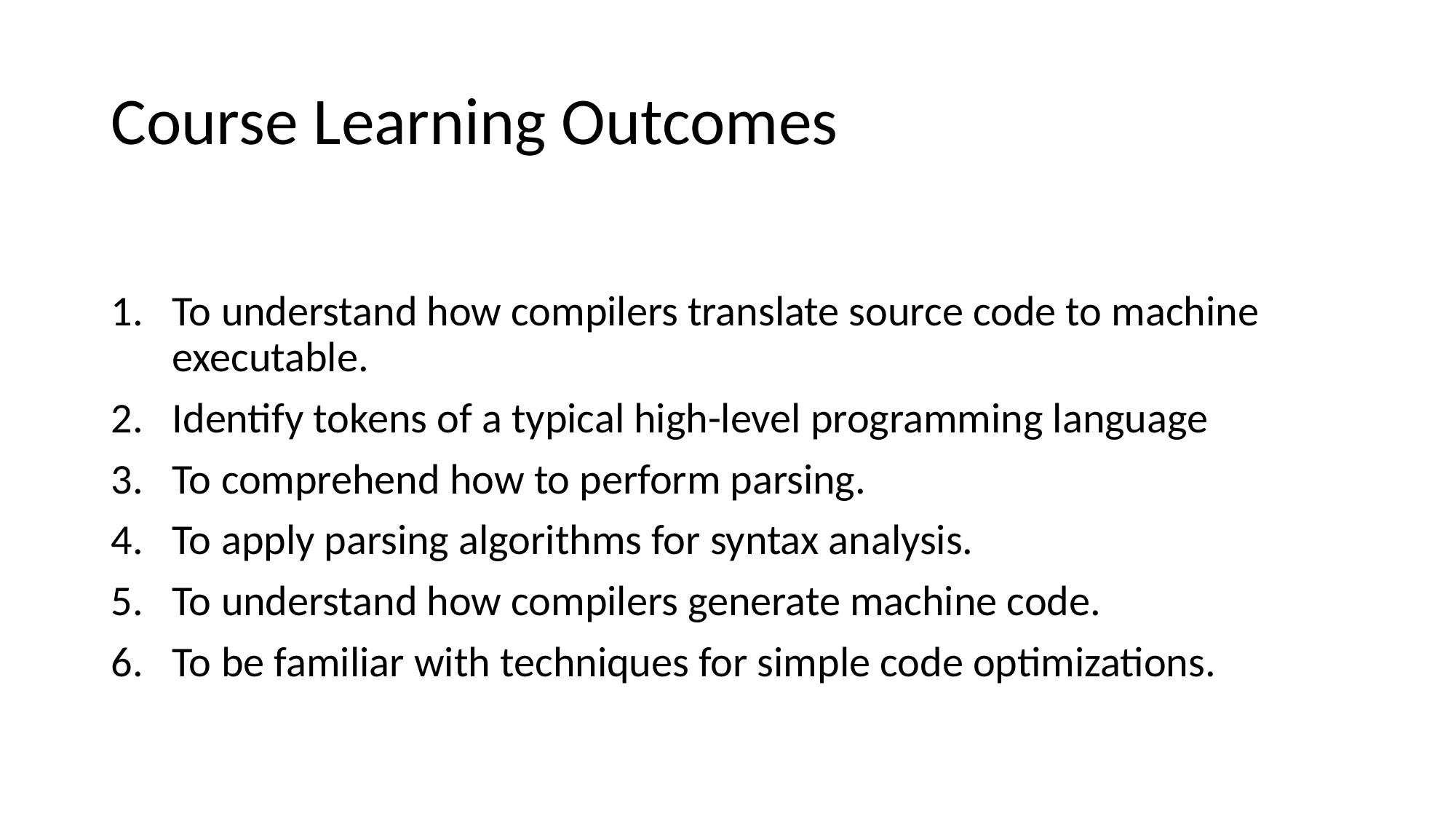

# Course Learning Outcomes

To understand how compilers translate source code to machine executable.
Identify tokens of a typical high-level programming language
To comprehend how to perform parsing.
To apply parsing algorithms for syntax analysis.
To understand how compilers generate machine code.
To be familiar with techniques for simple code optimizations.